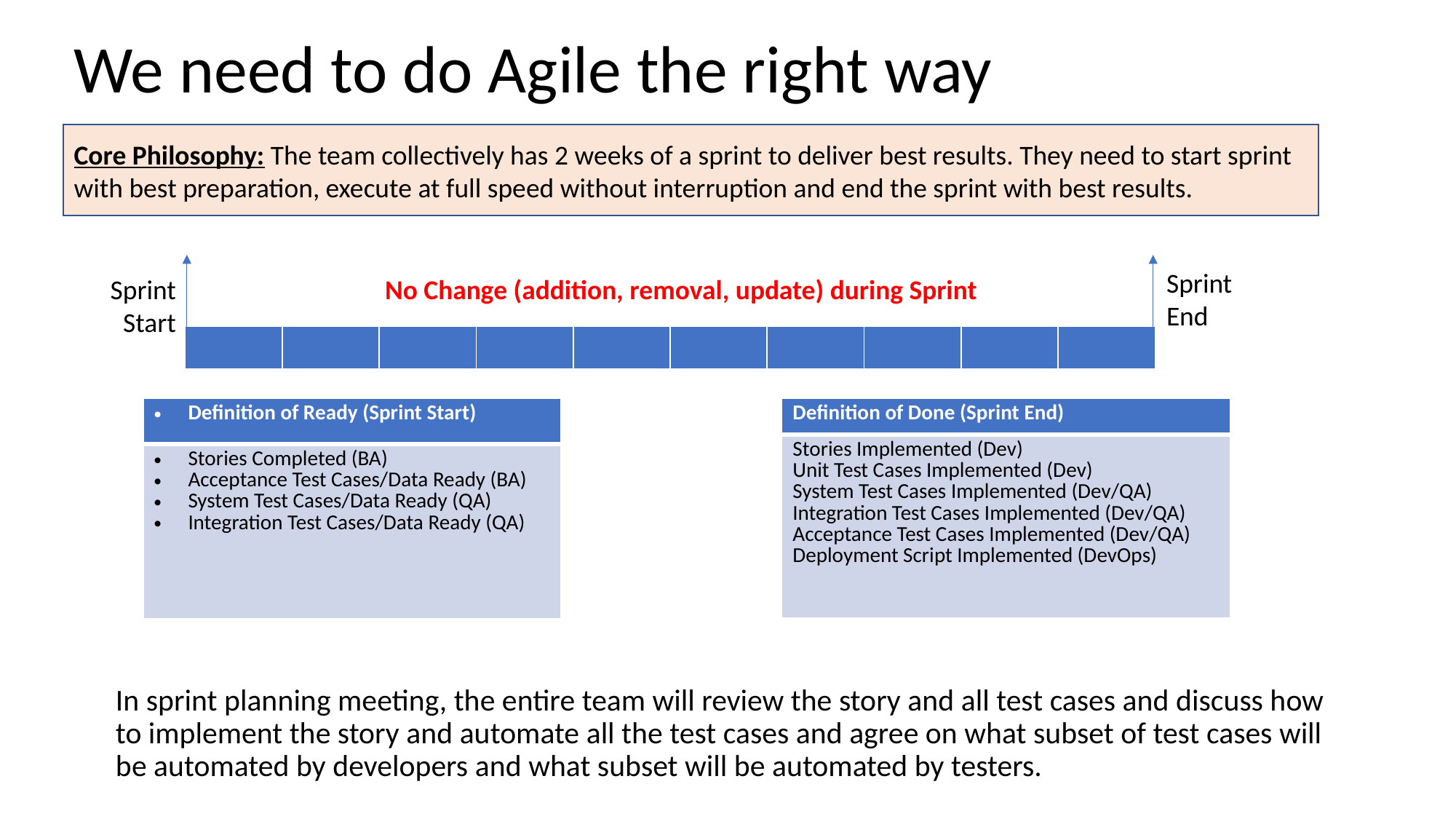

# We need to do Agile the right way
Core Philosophy: The team collectively has 2 weeks of a sprint to deliver best results. They need to start sprint with best preparation, execute at full speed without interruption and end the sprint with best results.
Sprint
End
Sprint
Start
No Change (addition, removal, update) during Sprint
|  |  |  |  |  |  |  |  |  |  |
| --- | --- | --- | --- | --- | --- | --- | --- | --- | --- |
| Definition of Ready (Sprint Start) |
| --- |
| Stories Completed (BA) Acceptance Test Cases/Data Ready (BA) System Test Cases/Data Ready (QA) Integration Test Cases/Data Ready (QA) |
| Definition of Done (Sprint End) |
| --- |
| Stories Implemented (Dev) Unit Test Cases Implemented (Dev) System Test Cases Implemented (Dev/QA) Integration Test Cases Implemented (Dev/QA) Acceptance Test Cases Implemented (Dev/QA) Deployment Script Implemented (DevOps) |
In sprint planning meeting, the entire team will review the story and all test cases and discuss how to implement the story and automate all the test cases and agree on what subset of test cases will be automated by developers and what subset will be automated by testers.